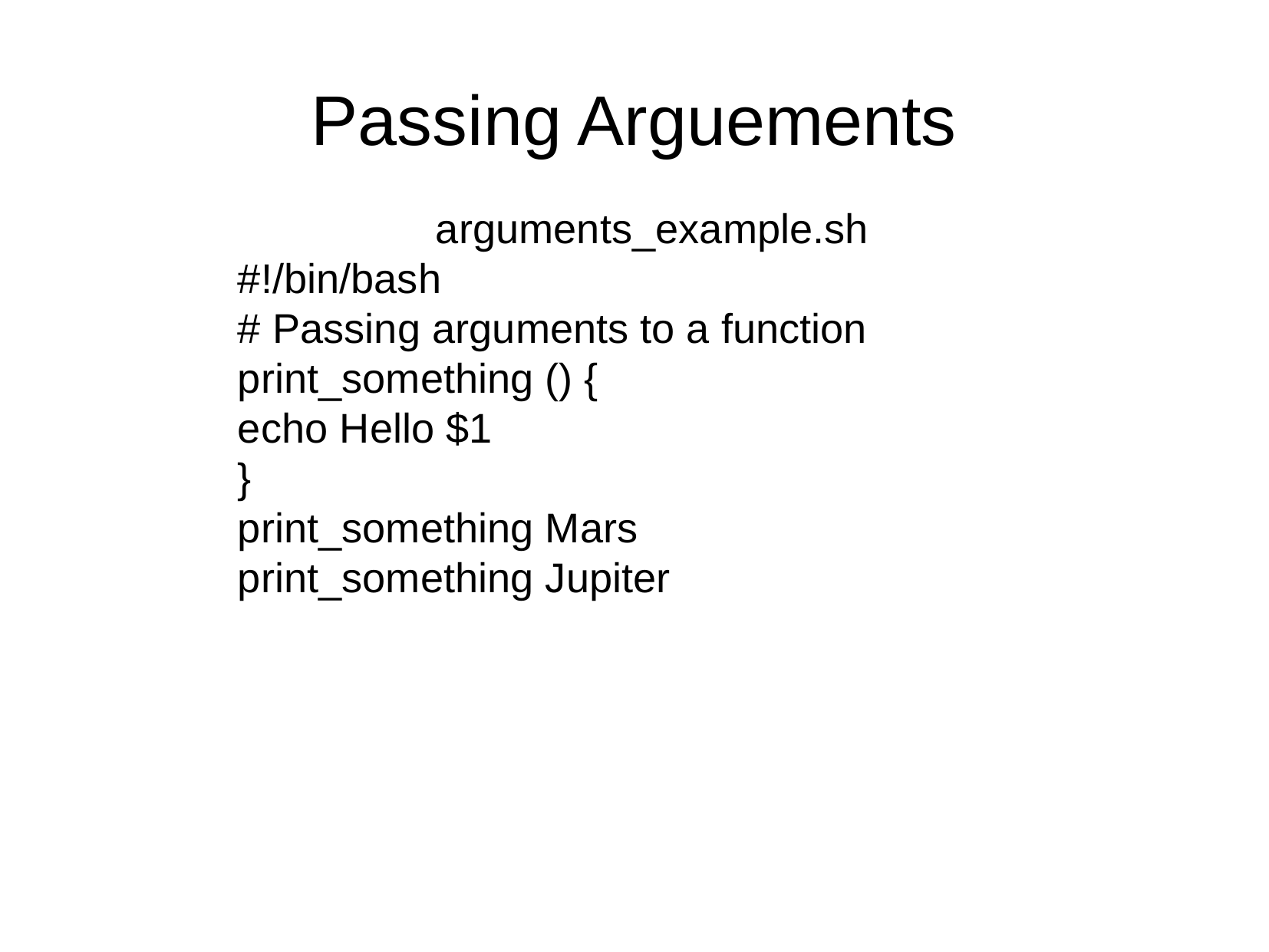

Passing Arguements
arguments_example.sh
#!/bin/bash
# Passing arguments to a function
print_something () {
echo Hello $1
}
print_something Mars
print_something Jupiter